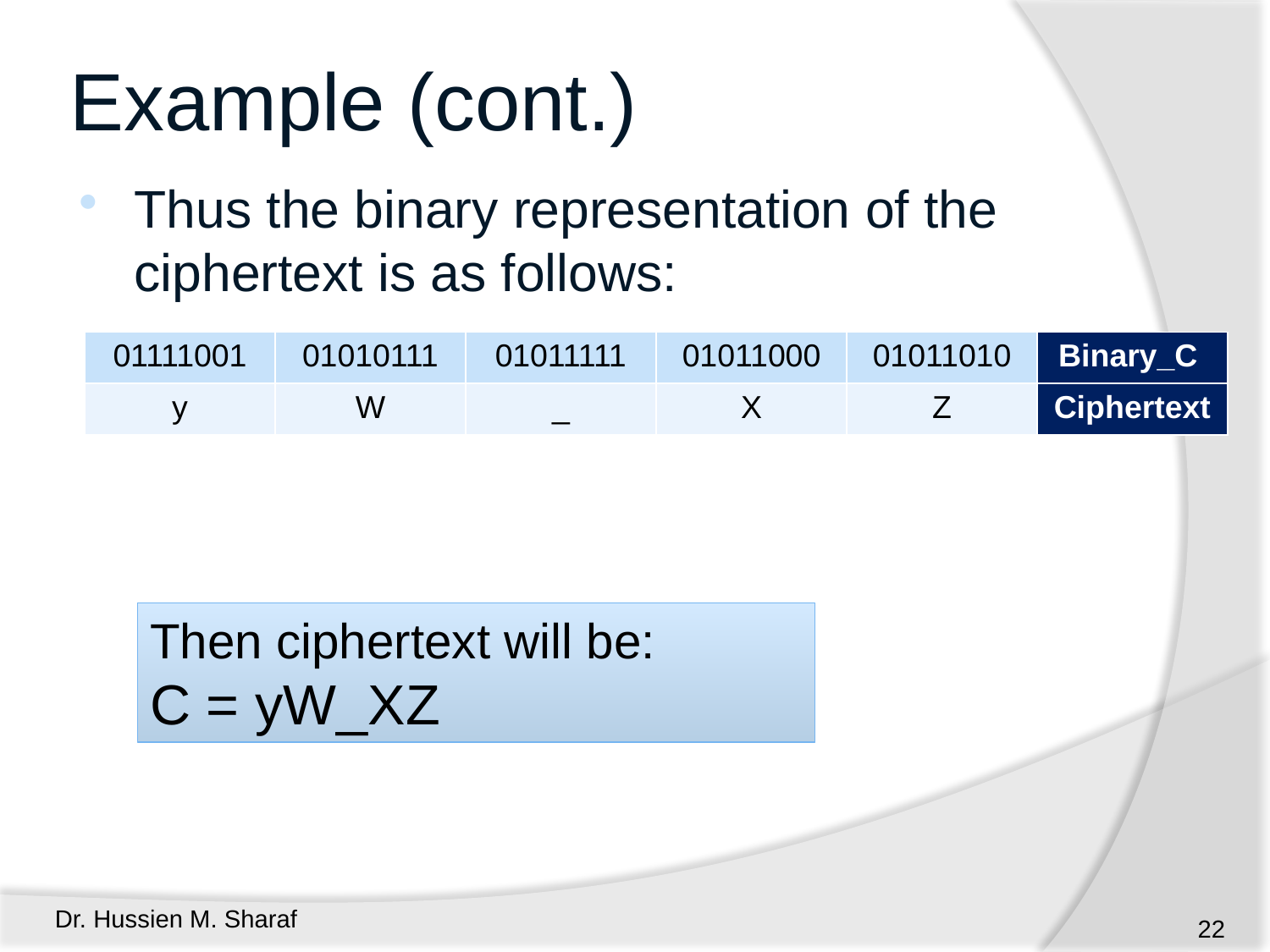

# Example (cont.)
Thus the binary representation of the ciphertext is as follows:

| 01111001 | 01010111 | 01011111 | 01011000 | 01011010 | Binary\_C |
| --- | --- | --- | --- | --- | --- |
| y | W | \_ | X | Z | Ciphertext |
Then ciphertext will be:
C = yW_XZ
Dr. Hussien M. Sharaf
22